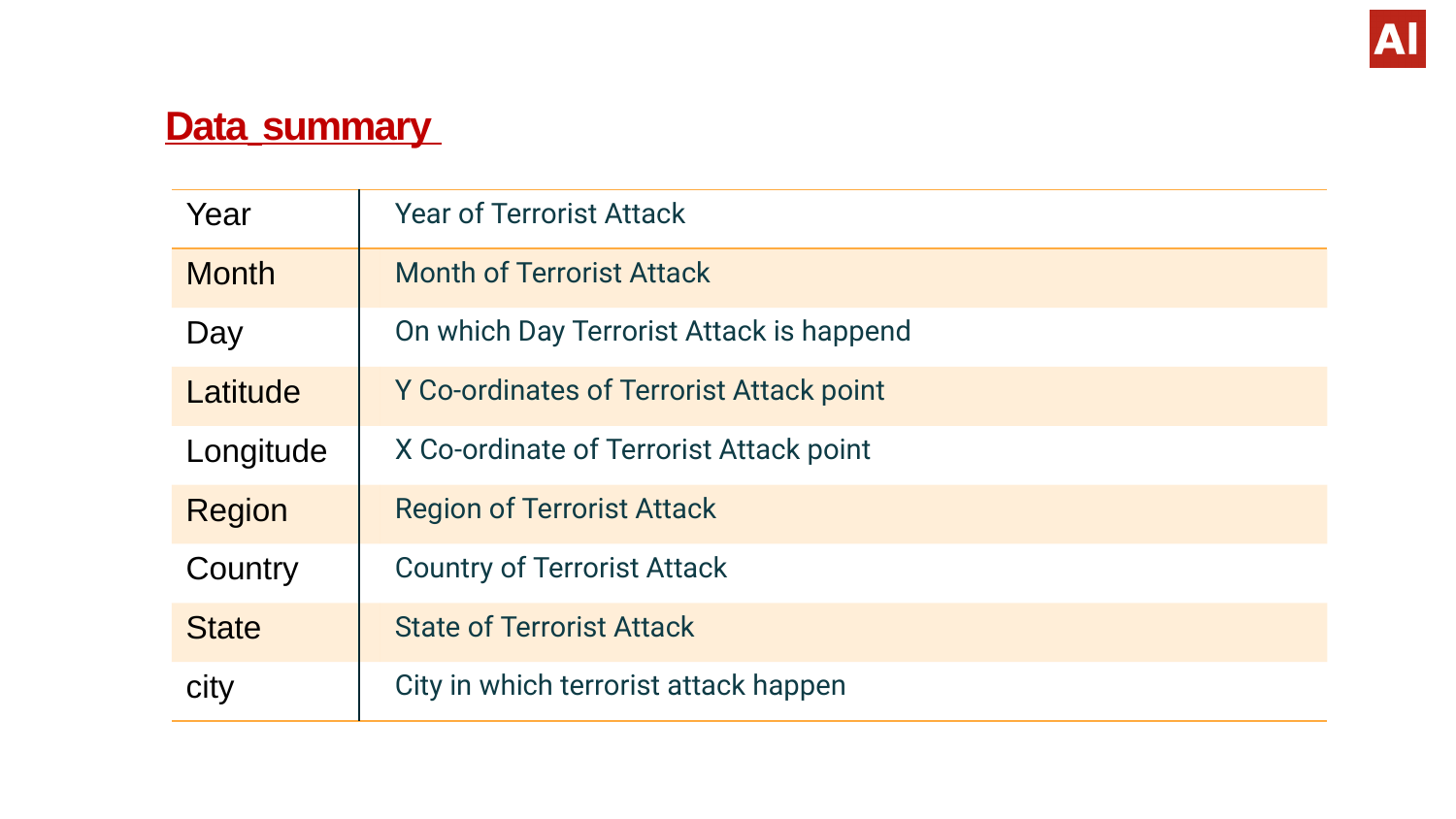

Data summary
| Year | Year of Terrorist Attack |
| --- | --- |
| Month | Month of Terrorist Attack |
| Day | On which Day Terrorist Attack is happend |
| Latitude | Y Co-ordinates of Terrorist Attack point |
| Longitude | X Co-ordinate of Terrorist Attack point |
| Region | Region of Terrorist Attack |
| Country | Country of Terrorist Attack |
| State | State of Terrorist Attack |
| city | City in which terrorist attack happen |